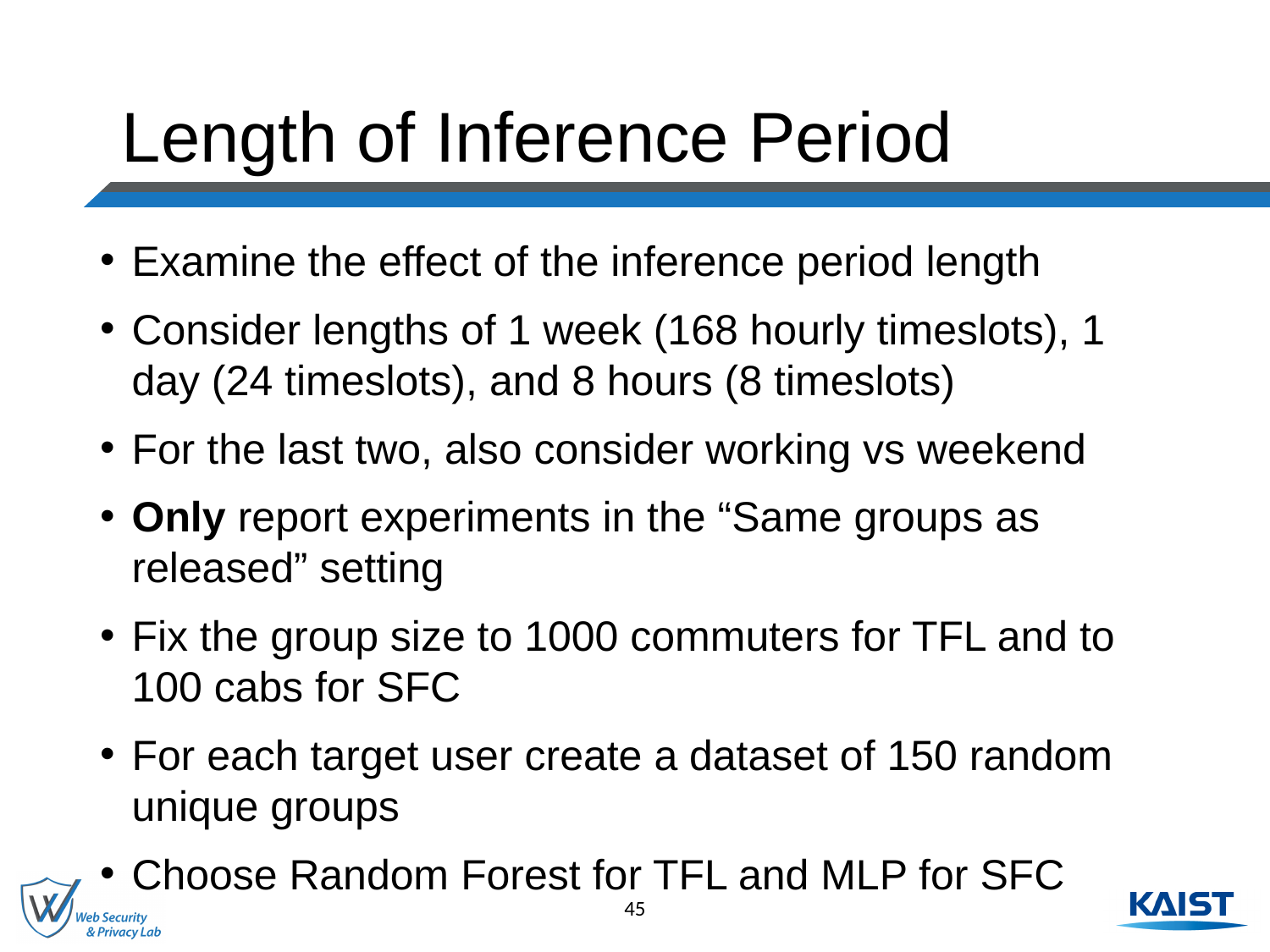

# Length of Inference Period
Examine the effect of the inference period length
Consider lengths of 1 week (168 hourly timeslots), 1 day (24 timeslots), and 8 hours (8 timeslots)
For the last two, also consider working vs weekend
Only report experiments in the “Same groups as released” setting
Fix the group size to 1000 commuters for TFL and to 100 cabs for SFC
For each target user create a dataset of 150 random unique groups
Choose Random Forest for TFL and MLP for SFC

45